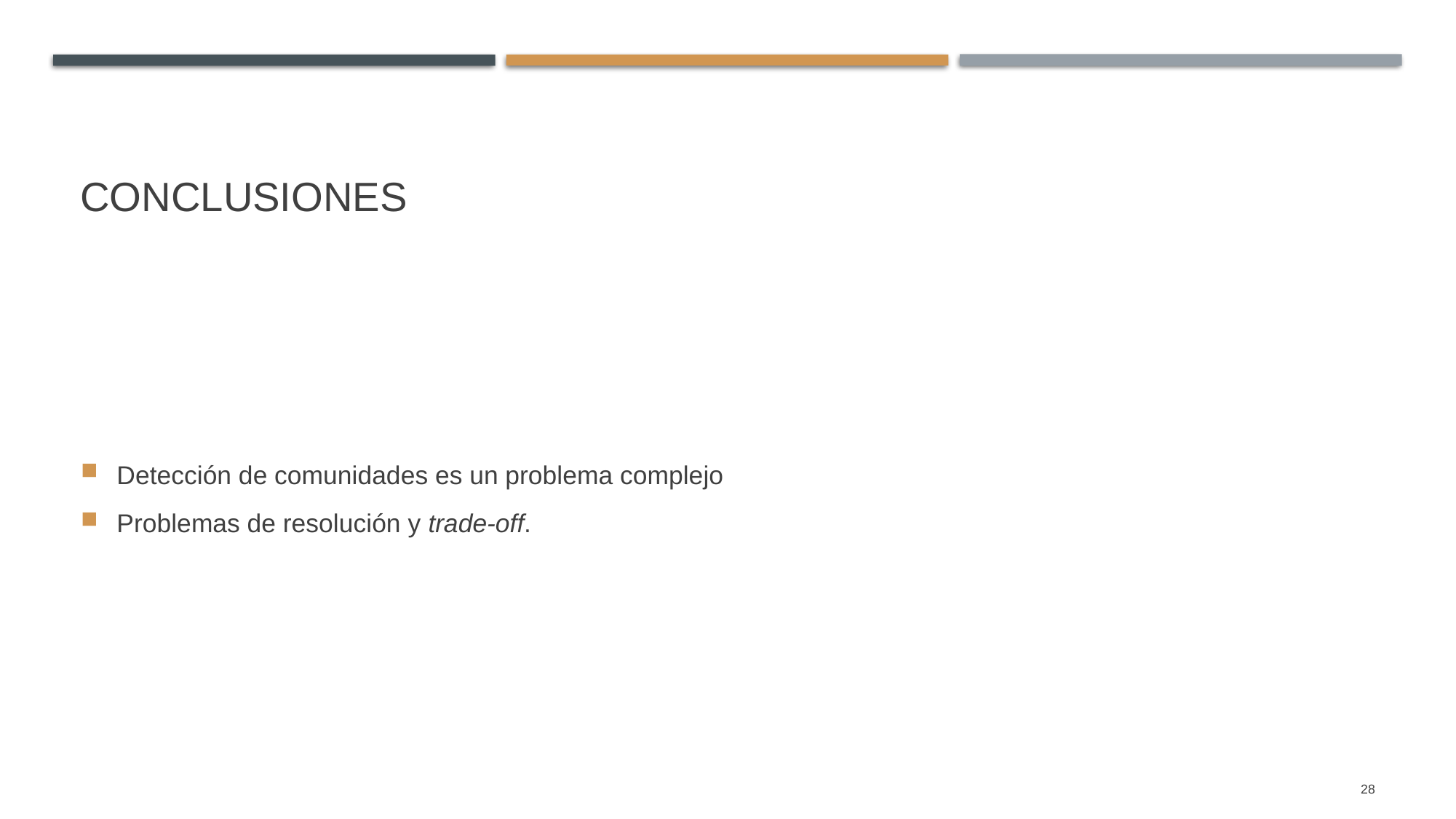

# Conclusiones
Detección de comunidades es un problema complejo
Problemas de resolución y trade-off.
28